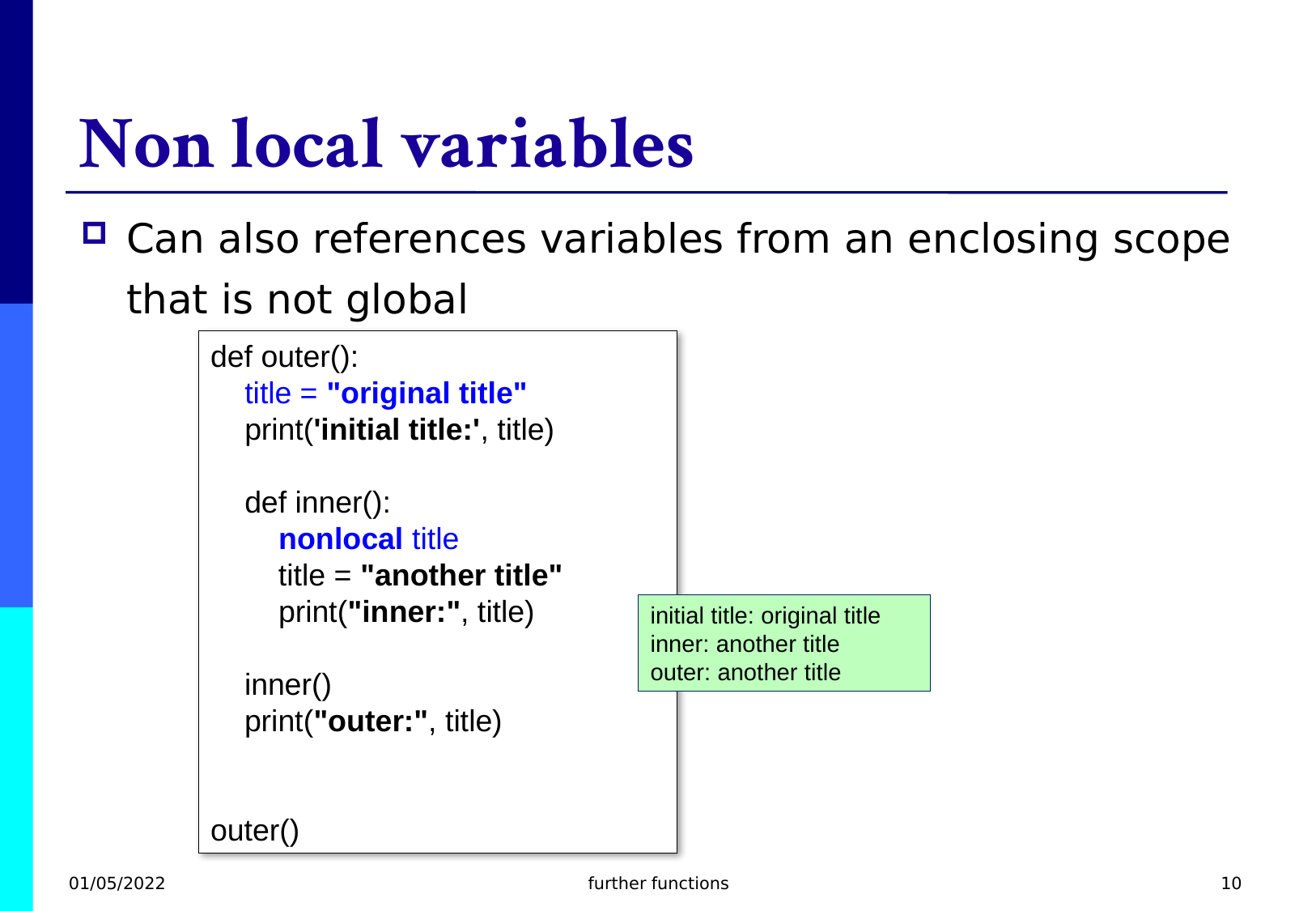

# Non local variables
Can also references variables from an enclosing scope that is not global
def outer():
    title = "original title"
    print('initial title:', title)
    def inner():
        nonlocal title
        title = "another title"
        print("inner:", title)
    inner()
    print("outer:", title)
outer()
initial title: original title
inner: another title
outer: another title
01/05/2022
further functions
10